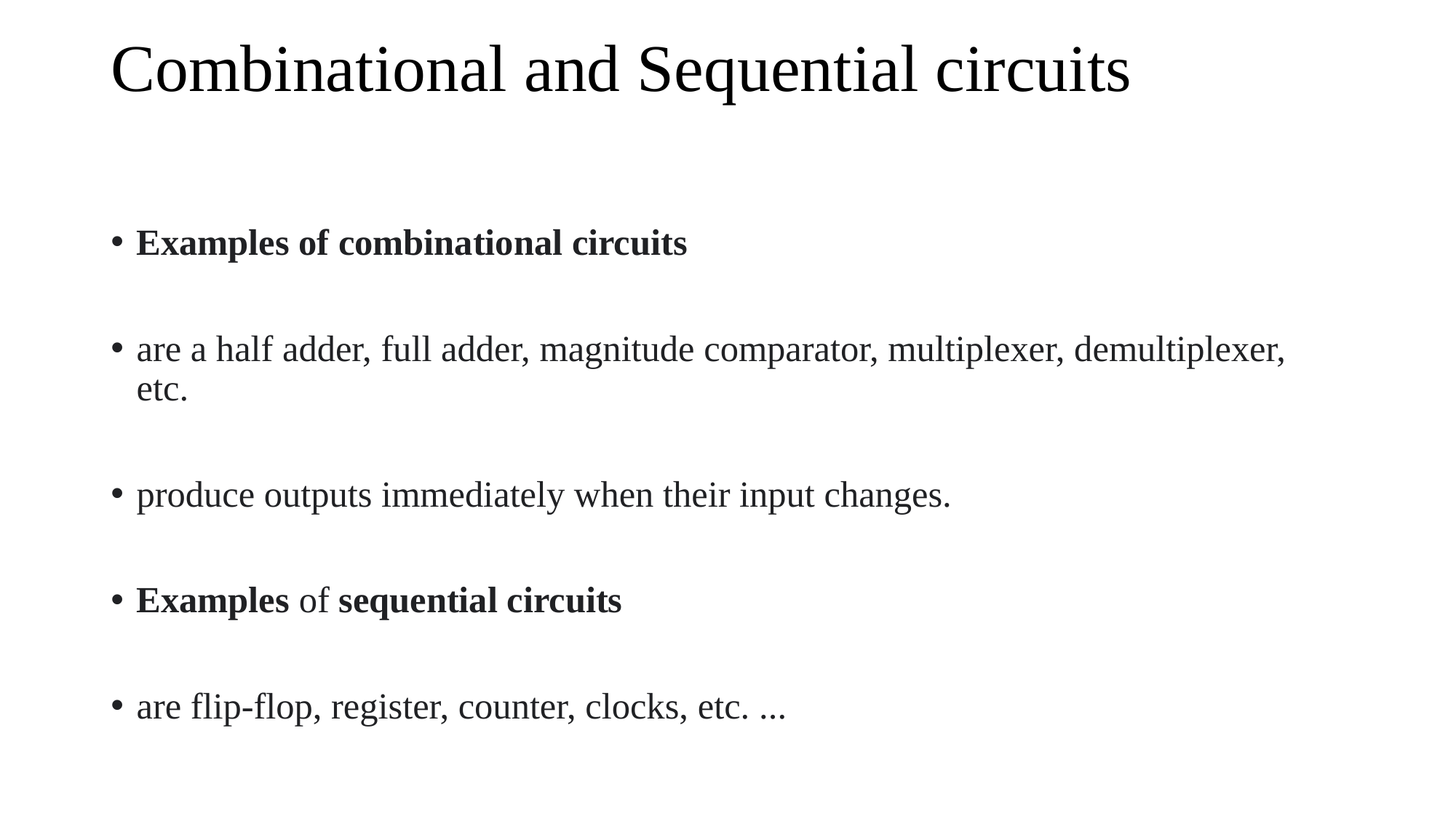

Combinational and Sequential circuits
Examples of combinational circuits

are a half adder, full adder, magnitude comparator, multiplexer, demultiplexer, etc.

produce outputs immediately when their input changes.

Examples of sequential circuits

are flip-flop, register, counter, clocks, etc. ...